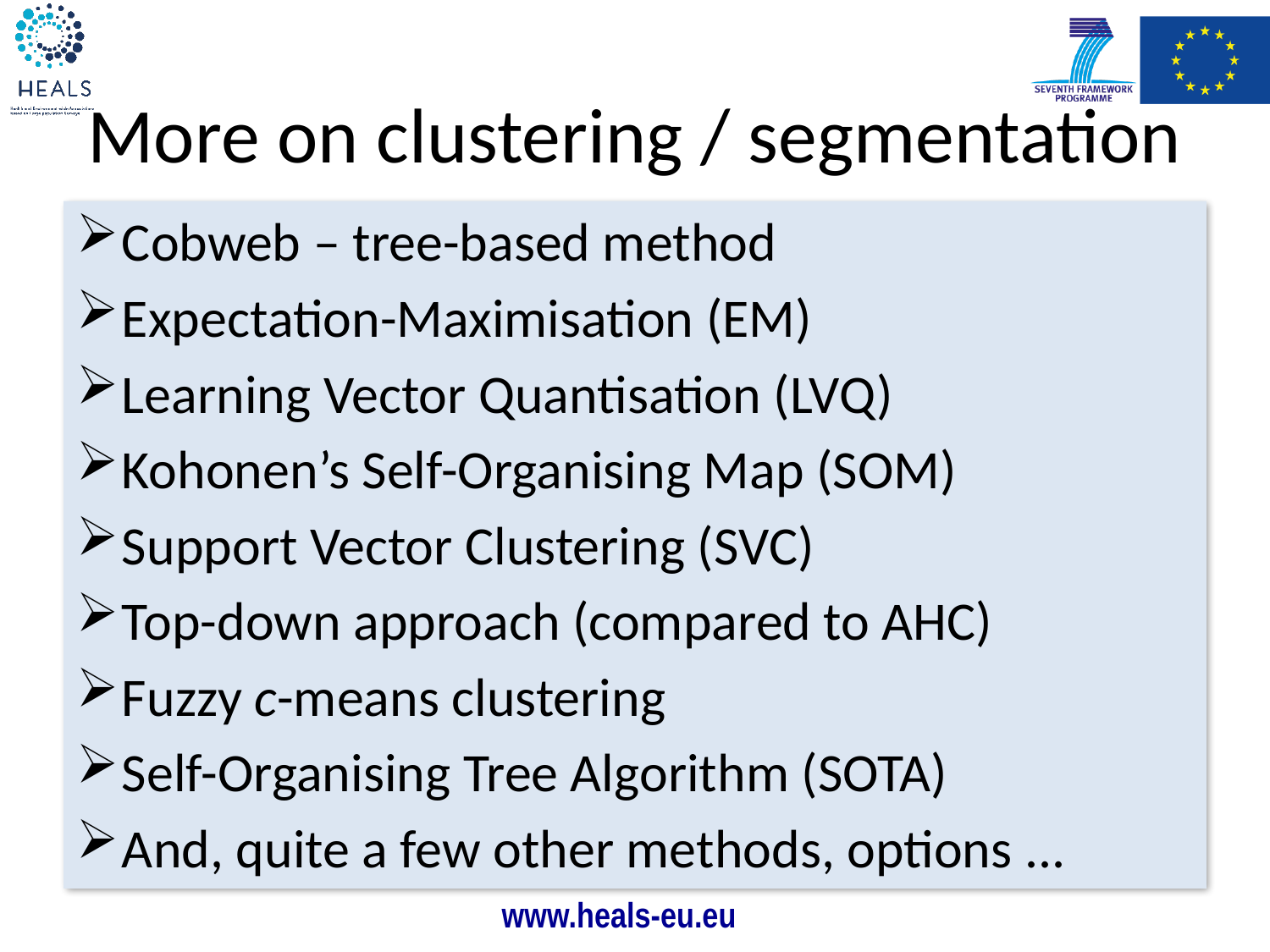

# More on clustering / segmentation
Cobweb – tree-based method
Expectation-Maximisation (EM)
Learning Vector Quantisation (LVQ)
Kohonen’s Self-Organising Map (SOM)
Support Vector Clustering (SVC)
Top-down approach (compared to AHC)
Fuzzy c-means clustering
Self-Organising Tree Algorithm (SOTA)
And, quite a few other methods, options ...